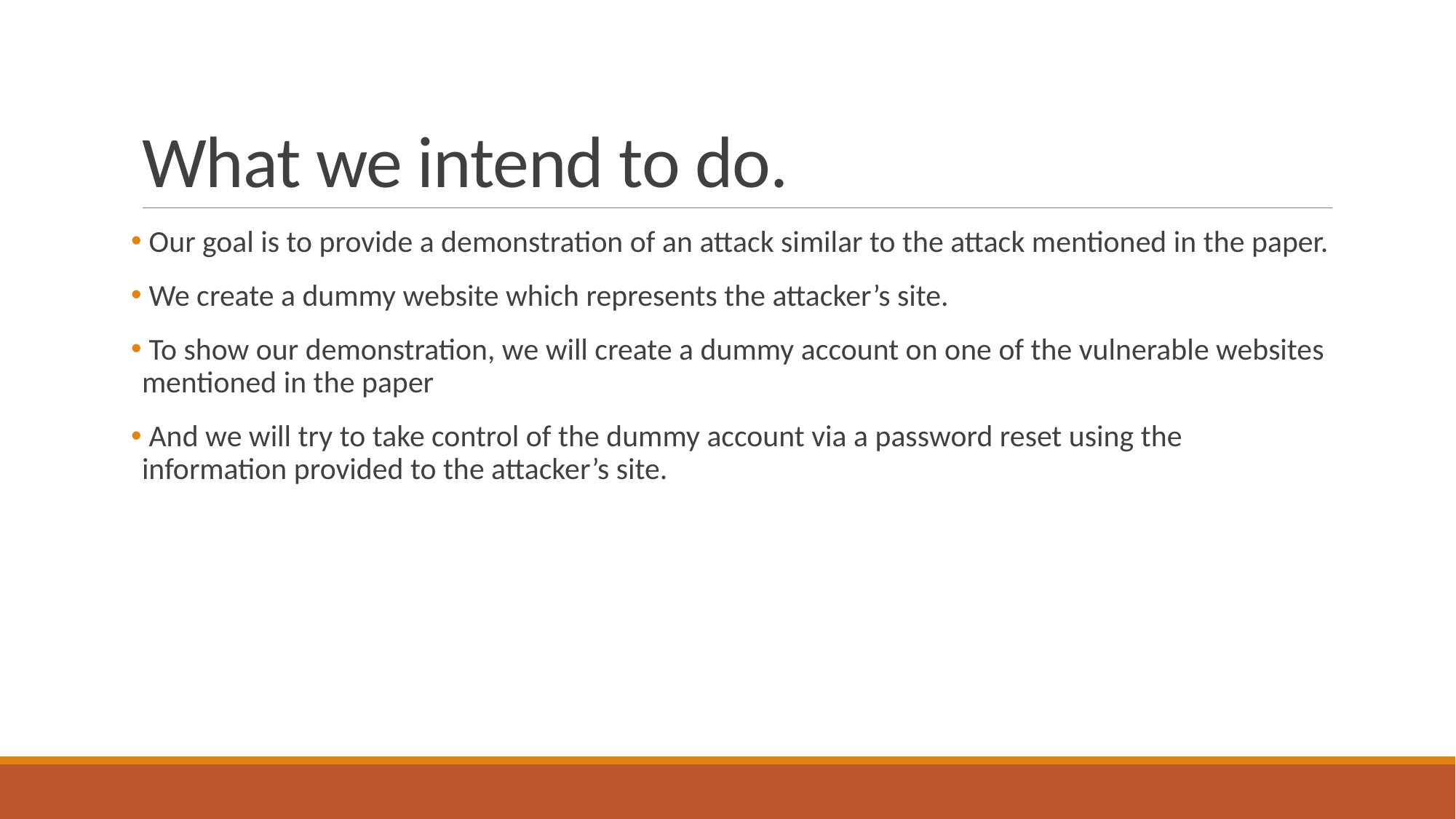

# What we intend to do.
 Our goal is to provide a demonstration of an attack similar to the attack mentioned in the paper.
 We create a dummy website which represents the attacker’s site.
 To show our demonstration, we will create a dummy account on one of the vulnerable websites mentioned in the paper
 And we will try to take control of the dummy account via a password reset using the information provided to the attacker’s site.